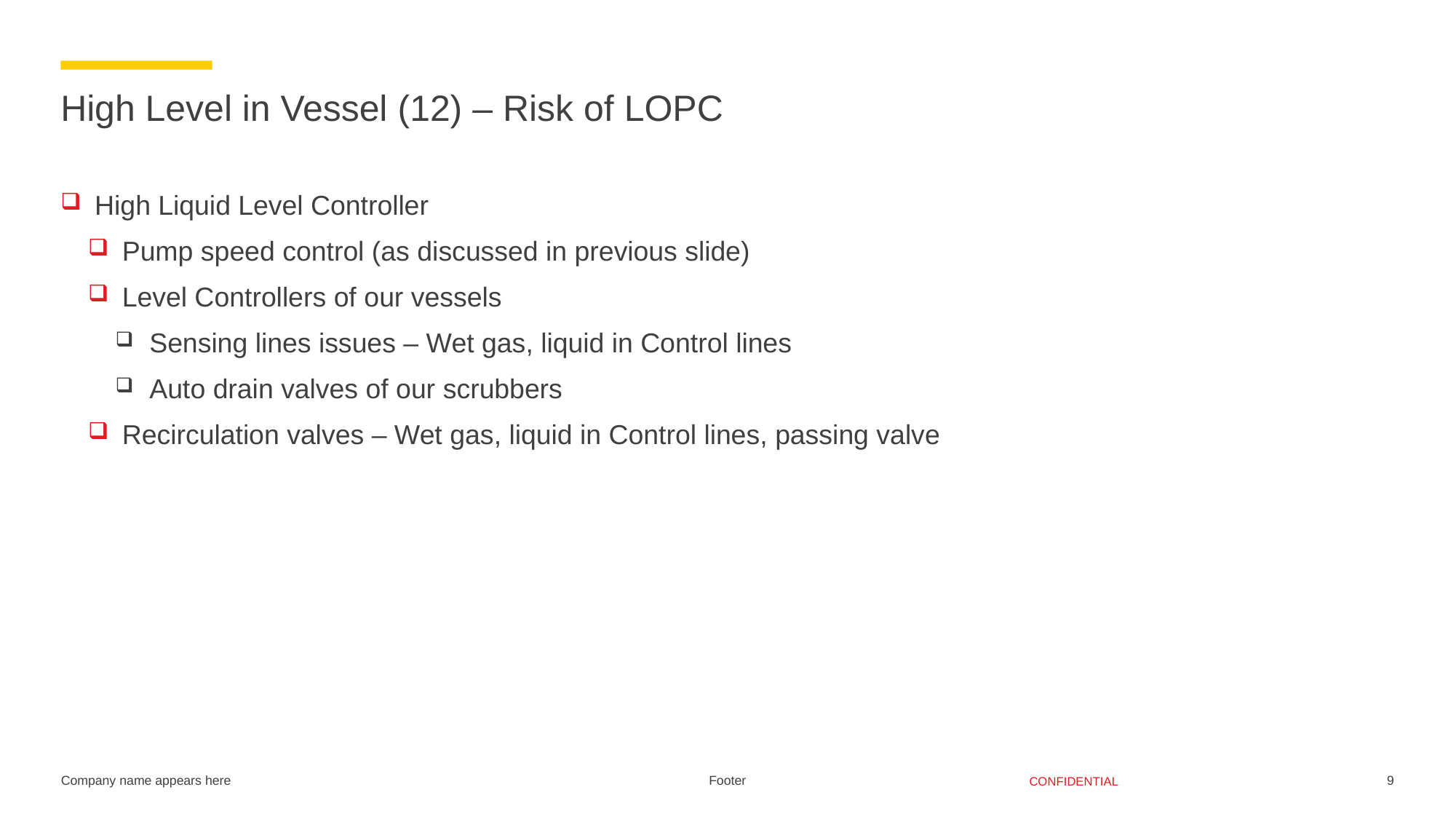

# High Level in Vessel (12) – Risk of LOPC
High Liquid Level Controller
Pump speed control (as discussed in previous slide)
Level Controllers of our vessels
Sensing lines issues – Wet gas, liquid in Control lines
Auto drain valves of our scrubbers
Recirculation valves – Wet gas, liquid in Control lines, passing valve

Footer
9